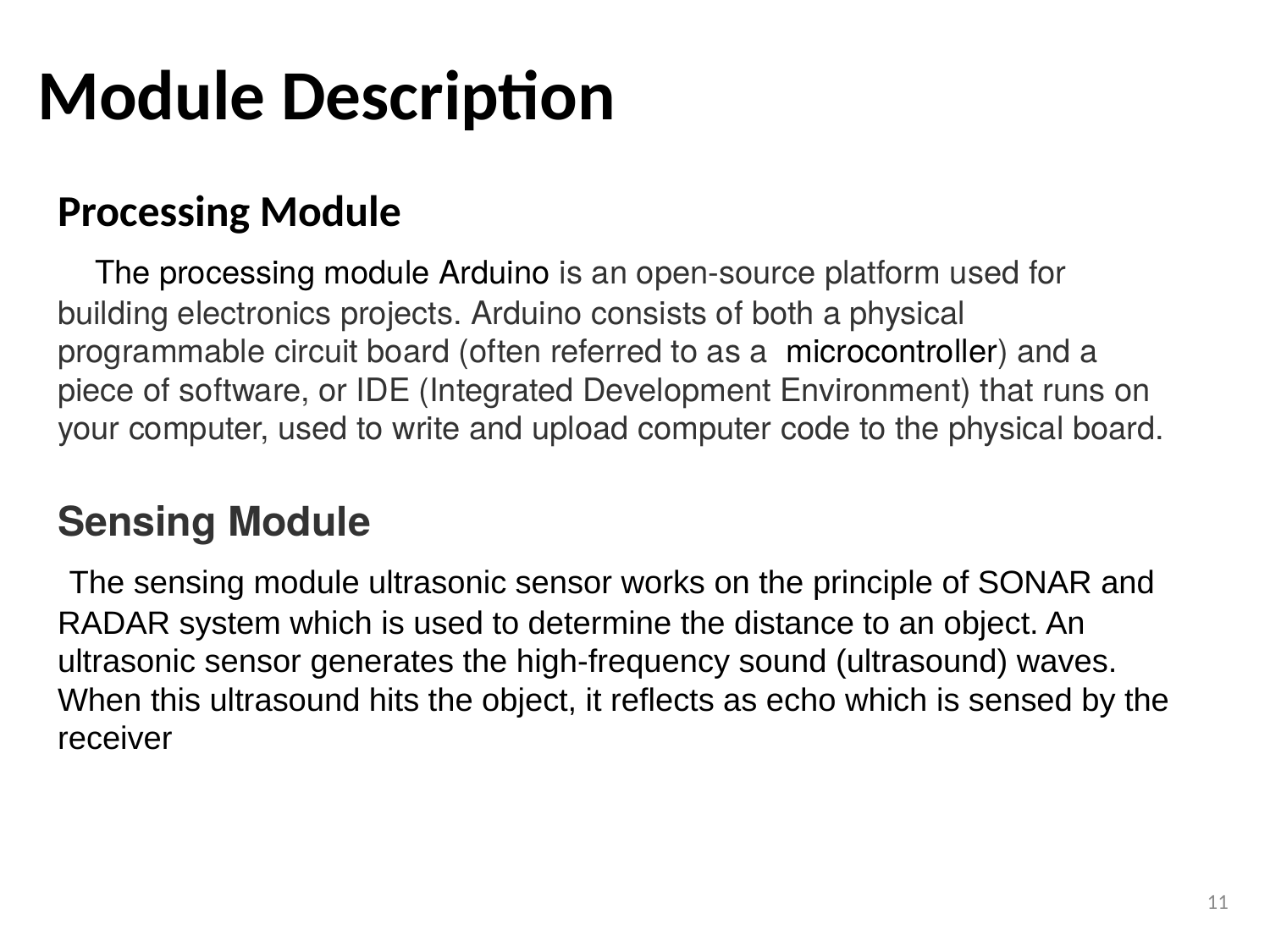

# Module Description
Processing Module
    The processing module Arduino is an open-source platform used for building electronics projects. Arduino consists of both a physical programmable circuit board (often referred to as a  microcontroller) and a piece of software, or IDE (Integrated Development Environment) that runs on your computer, used to write and upload computer code to the physical board.

Sensing Module
 The sensing module ultrasonic sensor works on the principle of SONAR and RADAR system which is used to determine the distance to an object. An ultrasonic sensor generates the high-frequency sound (ultrasound) waves. When this ultrasound hits the object, it reflects as echo which is sensed by the receiver

11